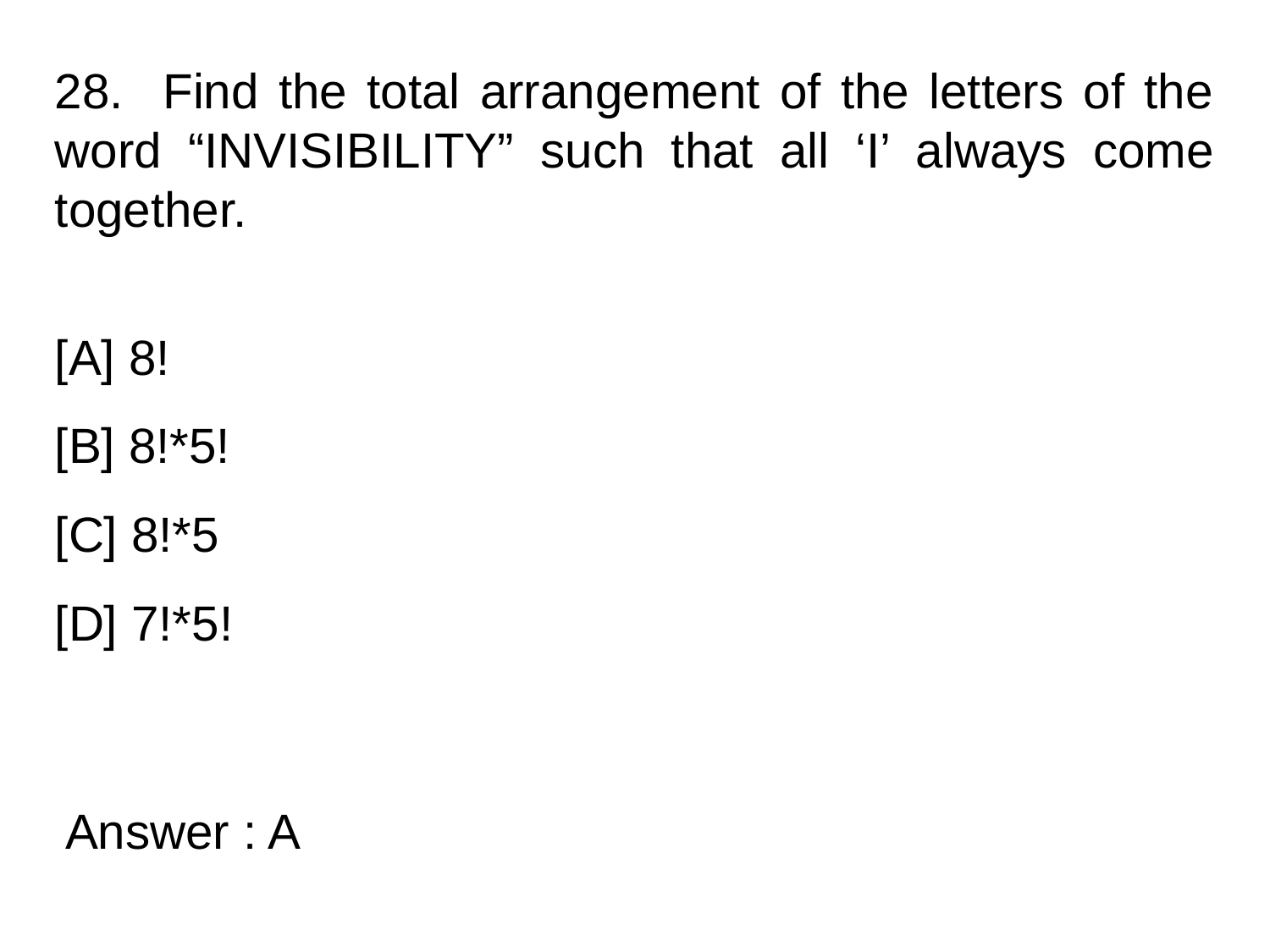

28.  Find the total arrangement of the letters of the word “INVISIBILITY” such that all ‘I’ always come together.

[A] 8!
[B] 8!*5!
[C] 8!*5
[D] 7!*5!
Answer : A